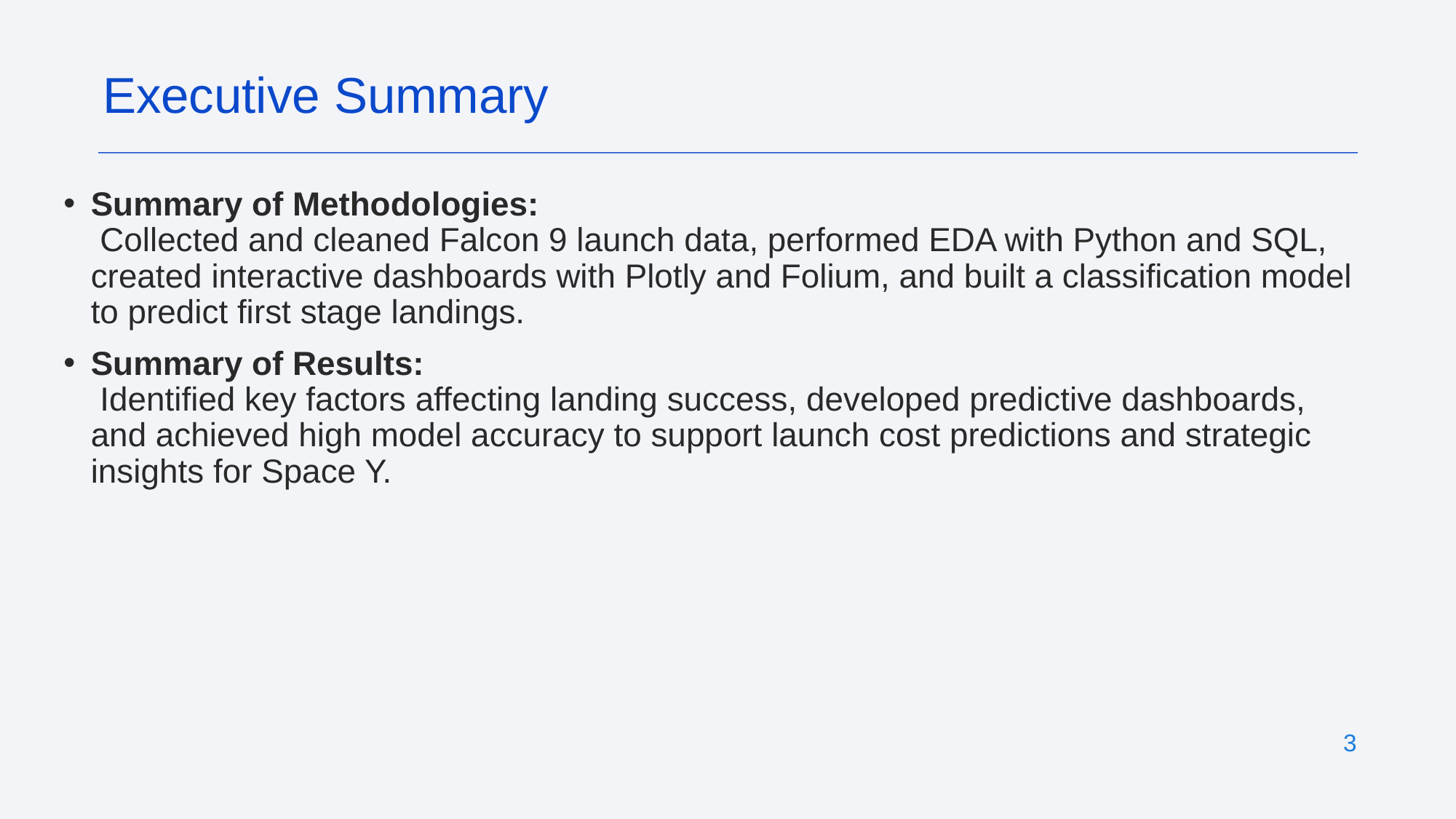

Executive Summary
Summary of Methodologies:
 Collected and cleaned Falcon 9 launch data, performed EDA with Python and SQL, created interactive dashboards with Plotly and Folium, and built a classification model to predict first stage landings.
Summary of Results:
 Identified key factors affecting landing success, developed predictive dashboards, and achieved high model accuracy to support launch cost predictions and strategic insights for Space Y.

3